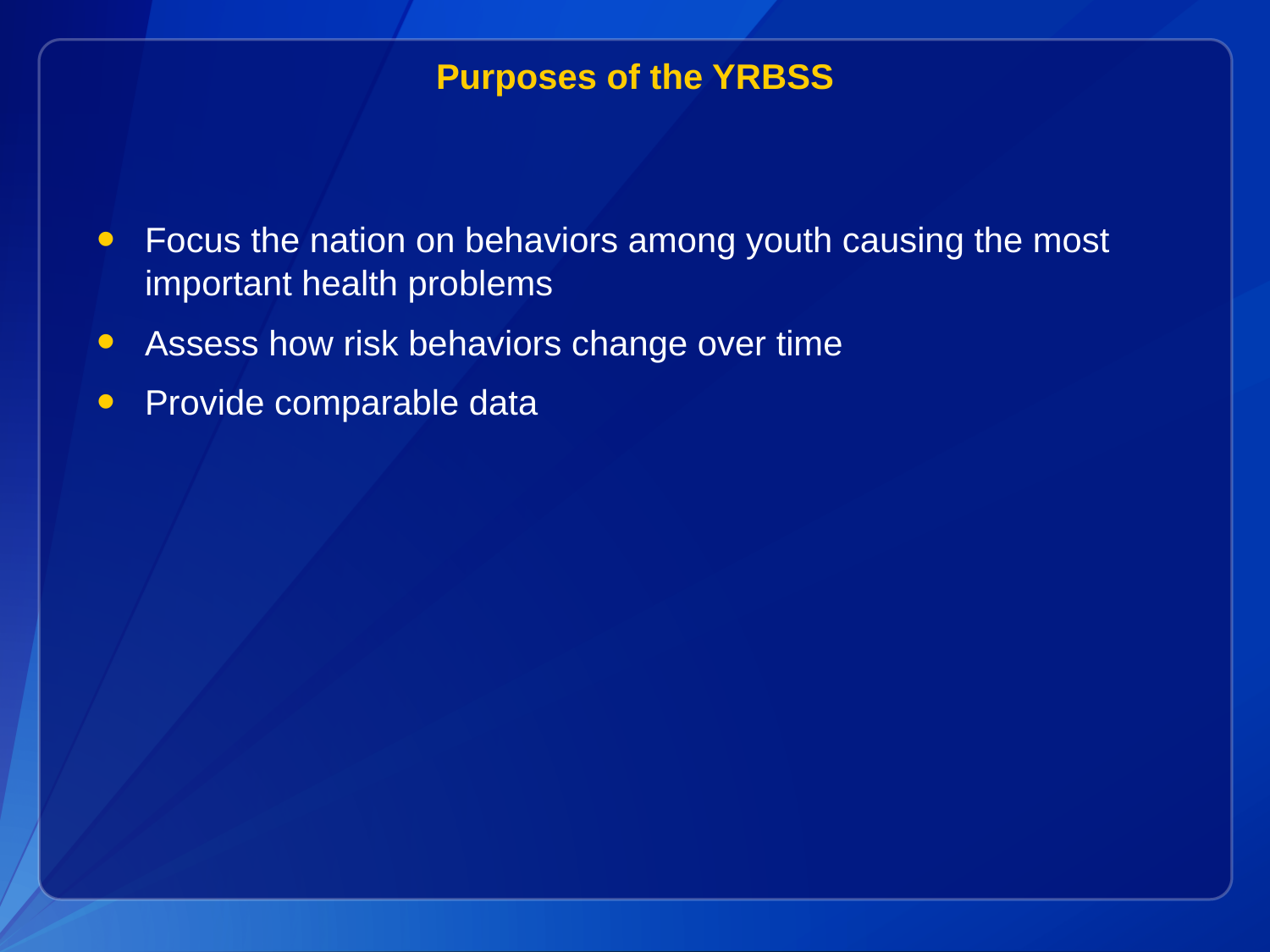

# Purposes of the YRBSS
Focus the nation on behaviors among youth causing the most important health problems
Assess how risk behaviors change over time
Provide comparable data